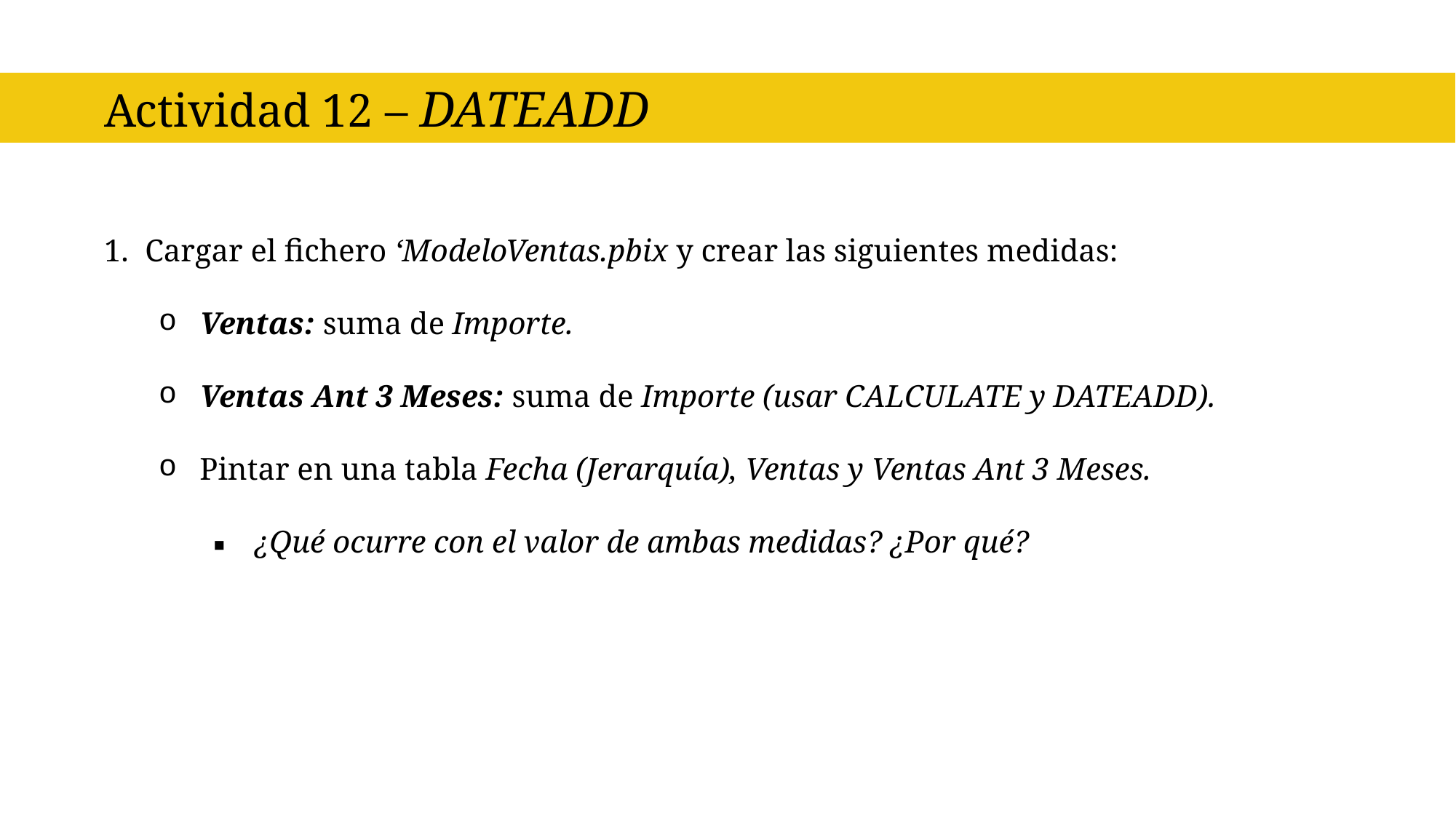

Actividad 12 – DATEADD
Cargar el fichero ‘ModeloVentas.pbix y crear las siguientes medidas:

Ventas: suma de Importe.

Ventas Ant 3 Meses: suma de Importe (usar CALCULATE y DATEADD).

Pintar en una tabla Fecha (Jerarquía), Ventas y Ventas Ant 3 Meses.

¿Qué ocurre con el valor de ambas medidas? ¿Por qué?